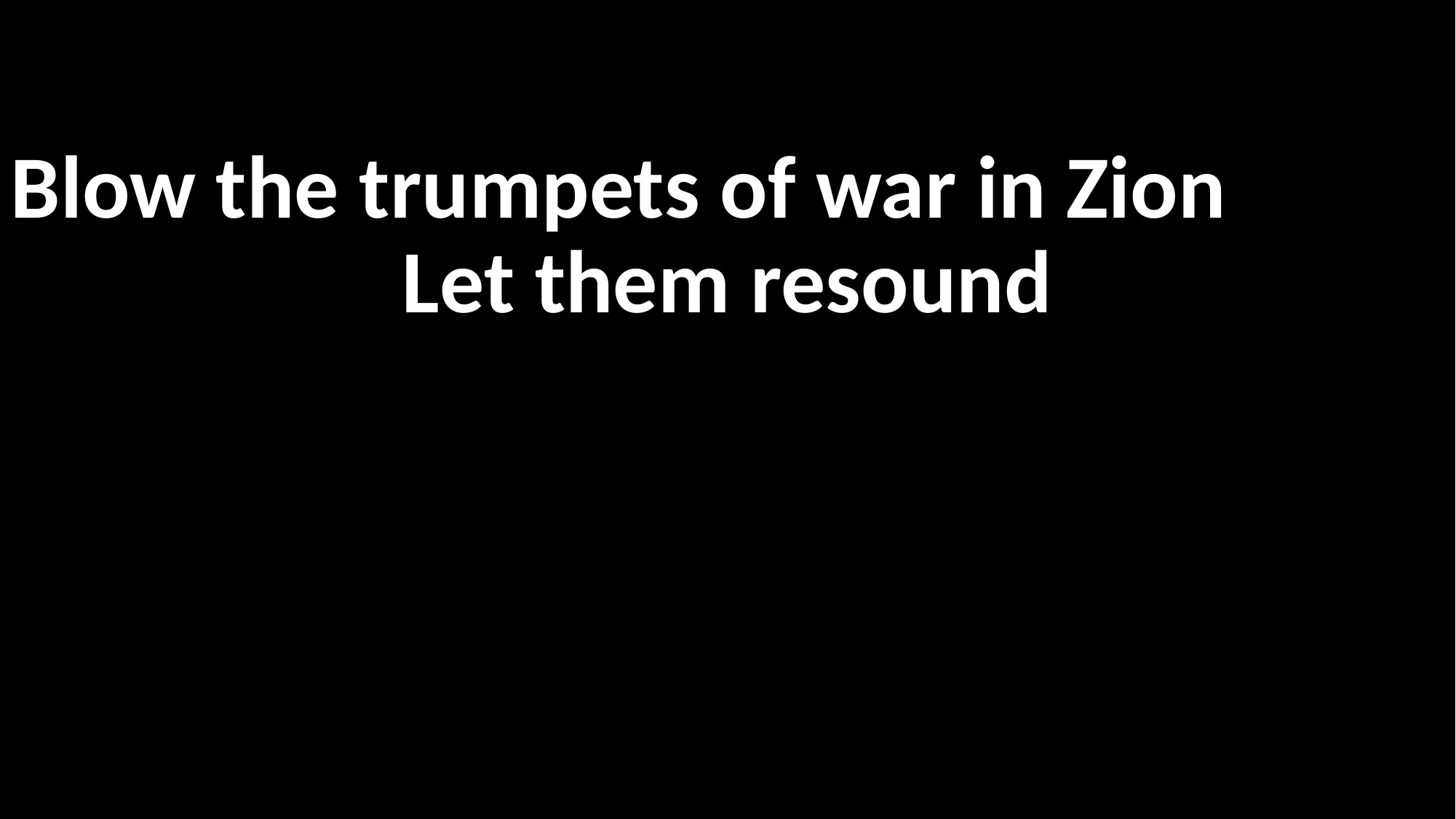

Blow the trumpets of war in Zion
Let them resound